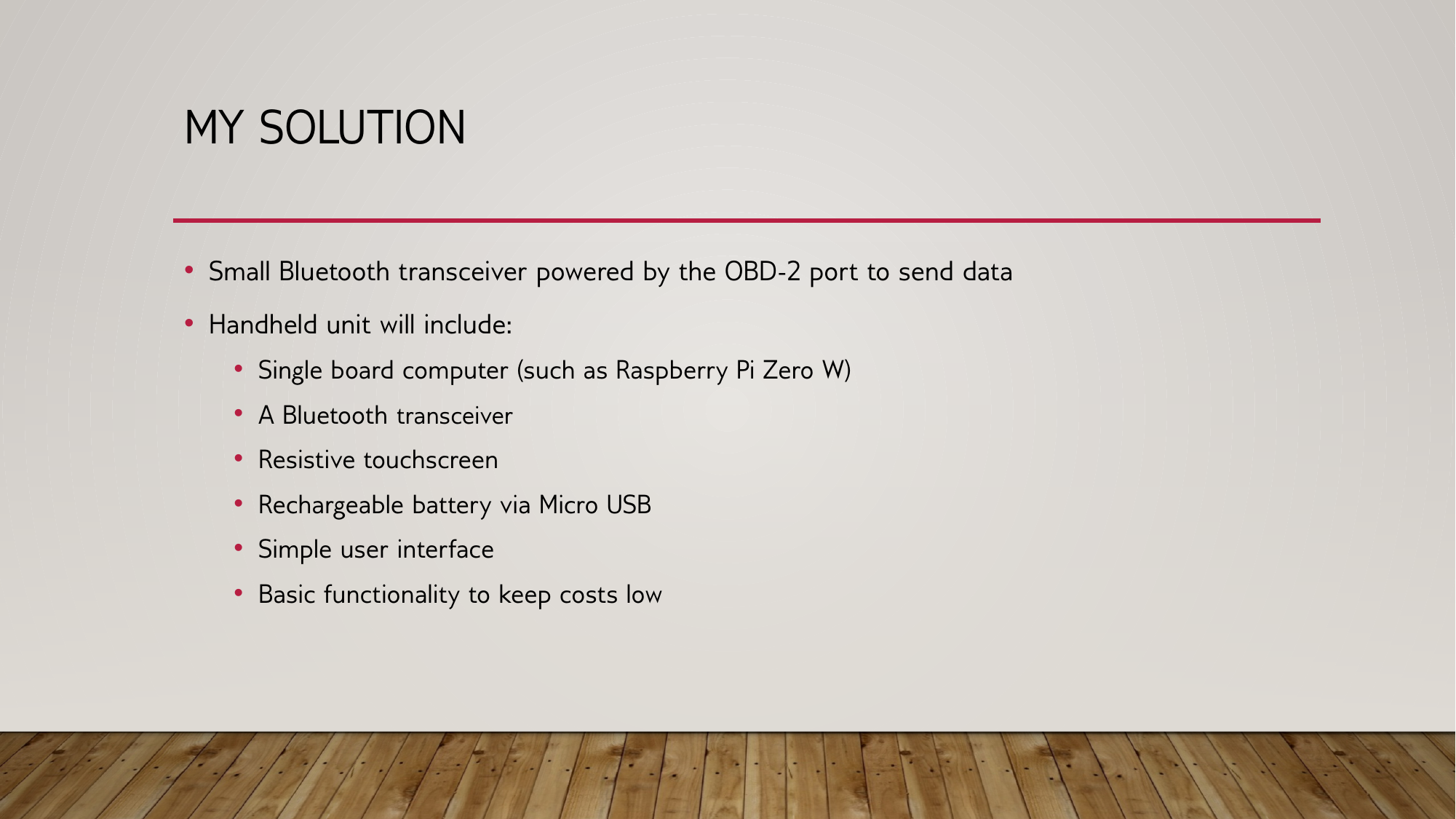

# My Solution
Small Bluetooth transceiver powered by the OBD-2 port to send data
Handheld unit will include:
Single board computer (such as Raspberry Pi Zero W)
A Bluetooth transceiver
Resistive touchscreen
Rechargeable battery via Micro USB
Simple user interface
Basic functionality to keep costs low